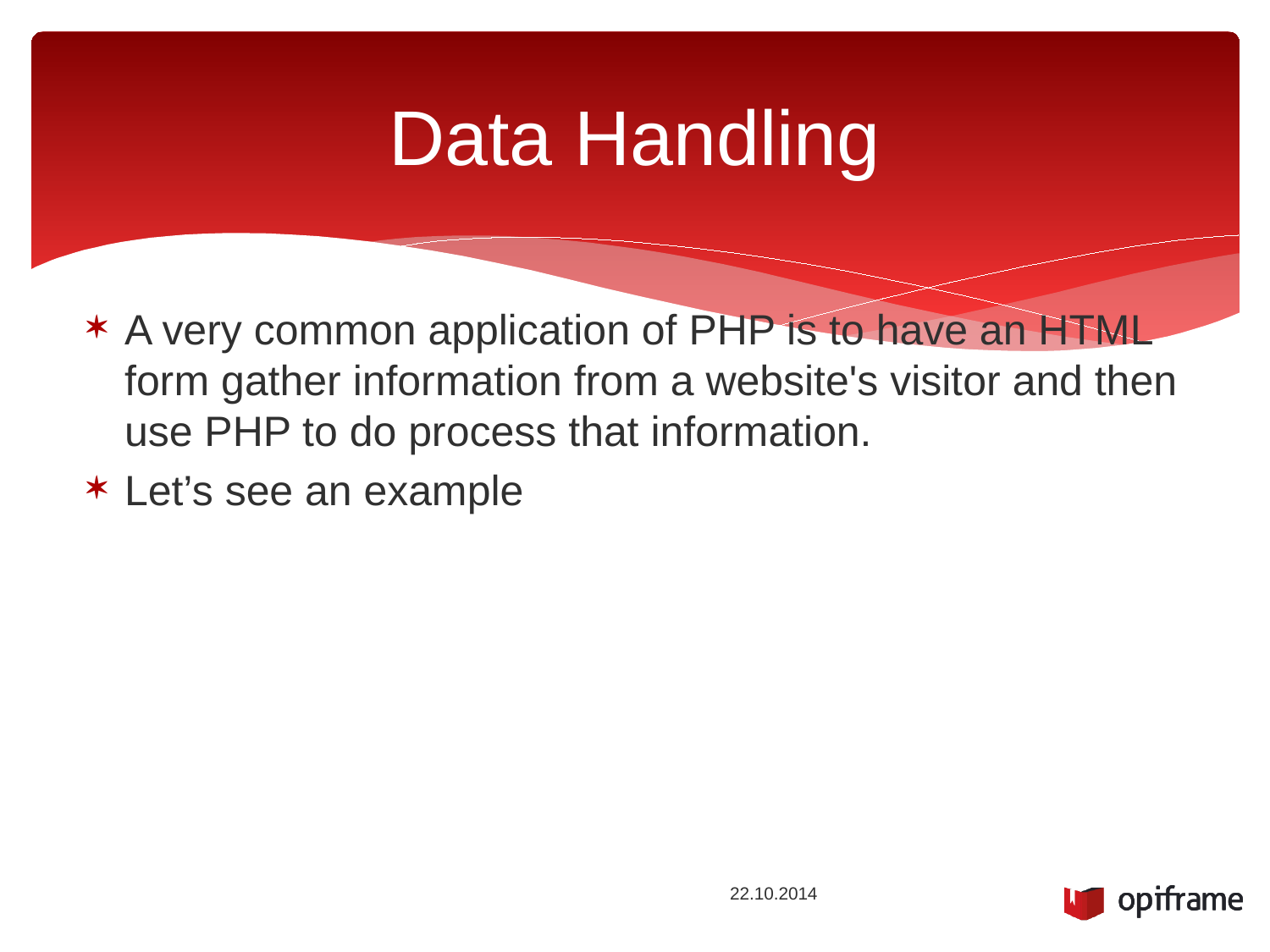

# Data Handling
A very common application of PHP is to have an HTML form gather information from a website's visitor and then use PHP to do process that information.
Let’s see an example

22.10.2014